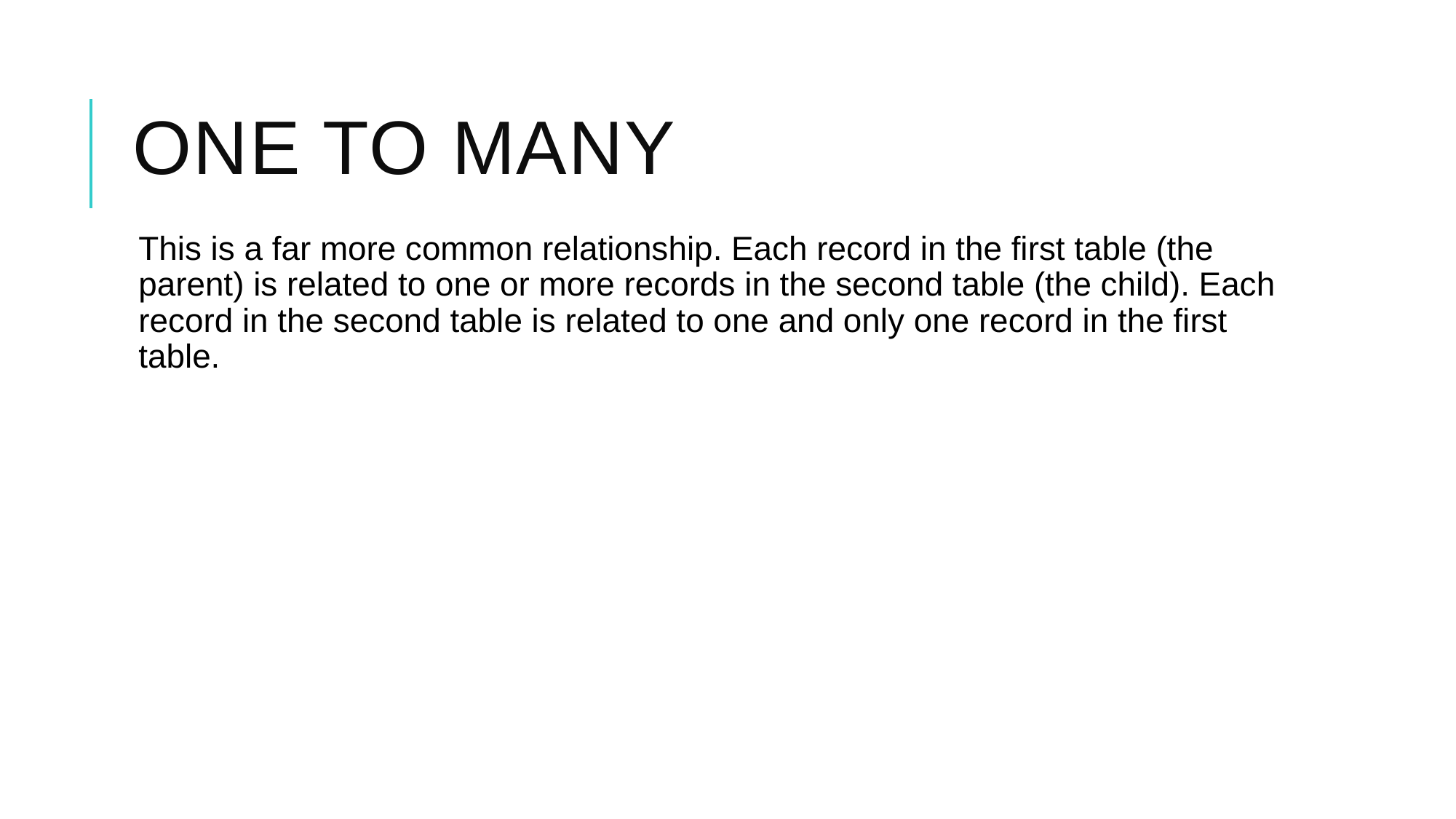

# One to Many
This is a far more common relationship. Each record in the first table (the parent) is related to one or more records in the second table (the child). Each record in the second table is related to one and only one record in the first table.